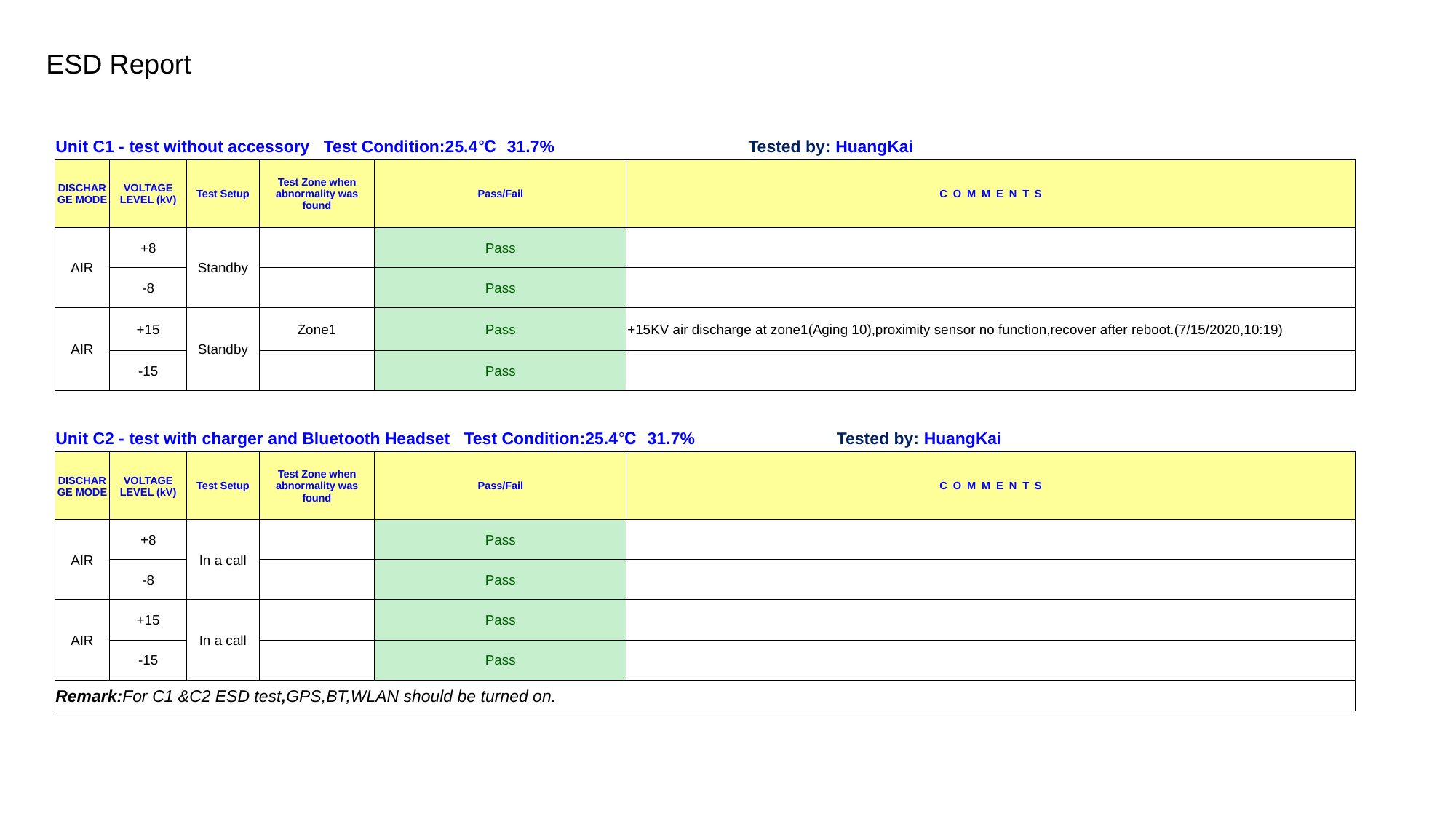

ESD Report
| Unit C1 - test without accessory Test Condition:25.4℃ 31.7% Tested by: HuangKai |  |  |  |  |  |
| --- | --- | --- | --- | --- | --- |
| DISCHARGE MODE | VOLTAGE LEVEL (kV) | Test Setup | Test Zone when abnormality was found | Pass/Fail | C O M M E N T S |
| AIR | +8 | Standby |  | Pass |  |
|  | -8 |  |  | Pass |  |
| AIR | +15 | Standby | Zone1 | Pass | +15KV air discharge at zone1(Aging 10),proximity sensor no function,recover after reboot.(7/15/2020,10:19) |
|  | -15 |  |  | Pass |  |
|  |  |  |  |  |  |
| Unit C2 - test with charger and Bluetooth Headset Test Condition:25.4℃ 31.7% Tested by: HuangKai |  |  |  |  |  |
| DISCHARGE MODE | VOLTAGE LEVEL (kV) | Test Setup | Test Zone when abnormality was found | Pass/Fail | C O M M E N T S |
| AIR | +8 | In a call |  | Pass |  |
|  | -8 |  |  | Pass |  |
| AIR | +15 | In a call |  | Pass |  |
|  | -15 |  |  | Pass |  |
| Remark:For C1 &C2 ESD test,GPS,BT,WLAN should be turned on. |  |  |  |  |  |